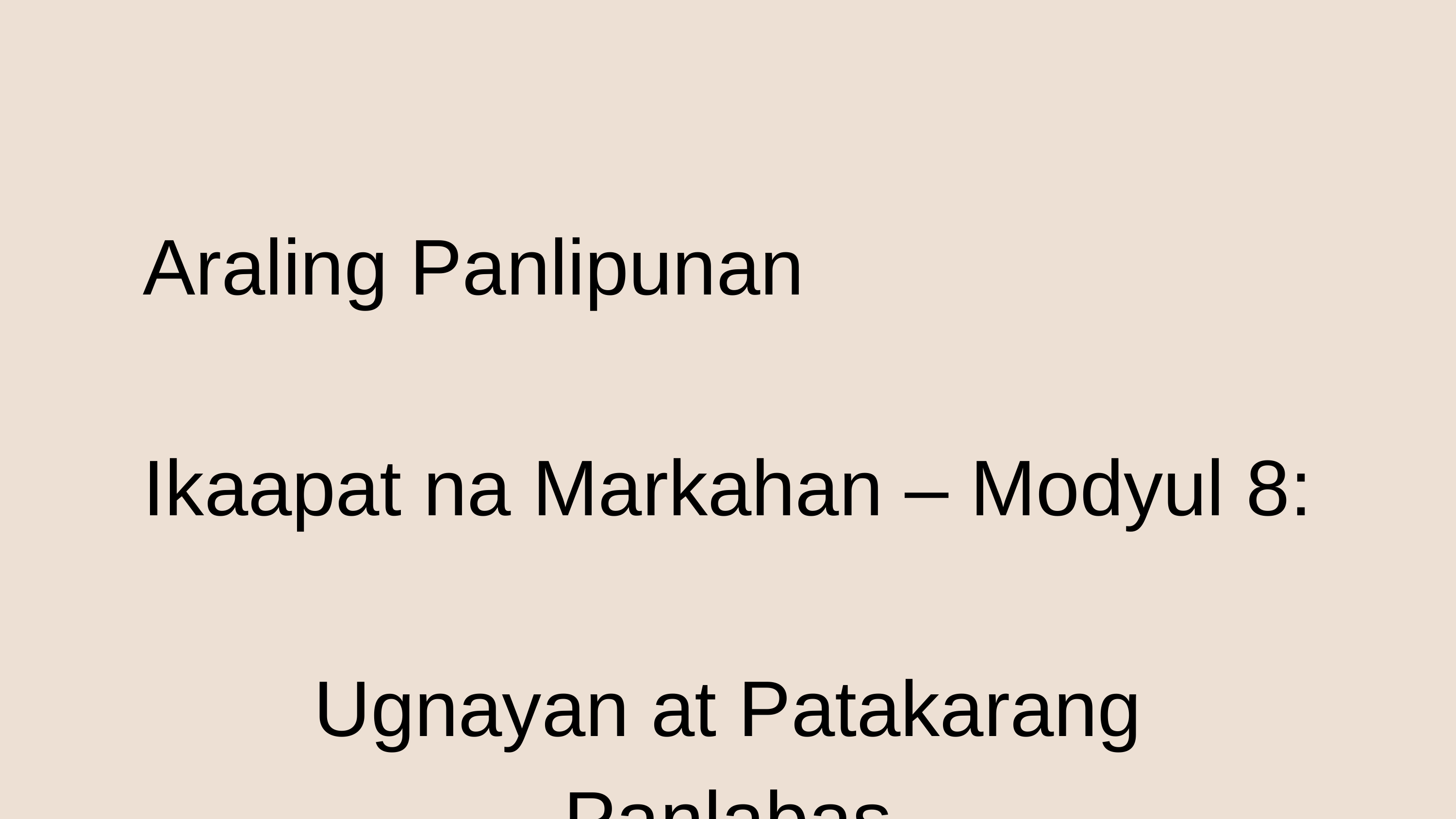

Araling Panlipunan
Ikaapat na Markahan – Modyul 8:
Ugnayan at Patakarang Panlabas
Na Nakatutulong sa Pilipinas